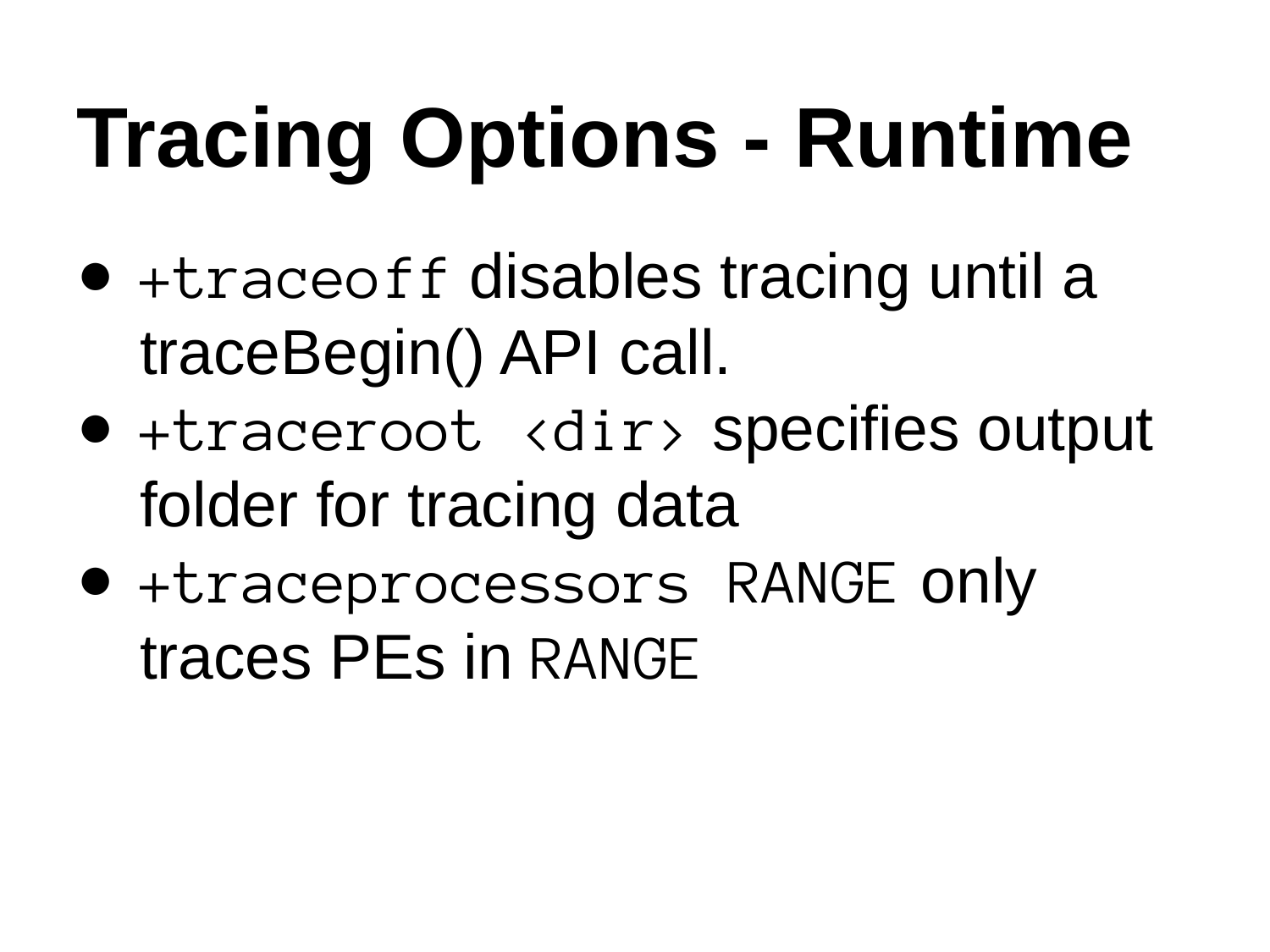

# Tracing Options - Runtime
+traceoff disables tracing until a traceBegin() API call.
+traceroot <dir> specifies output folder for tracing data
+traceprocessors RANGE only traces PEs in RANGE